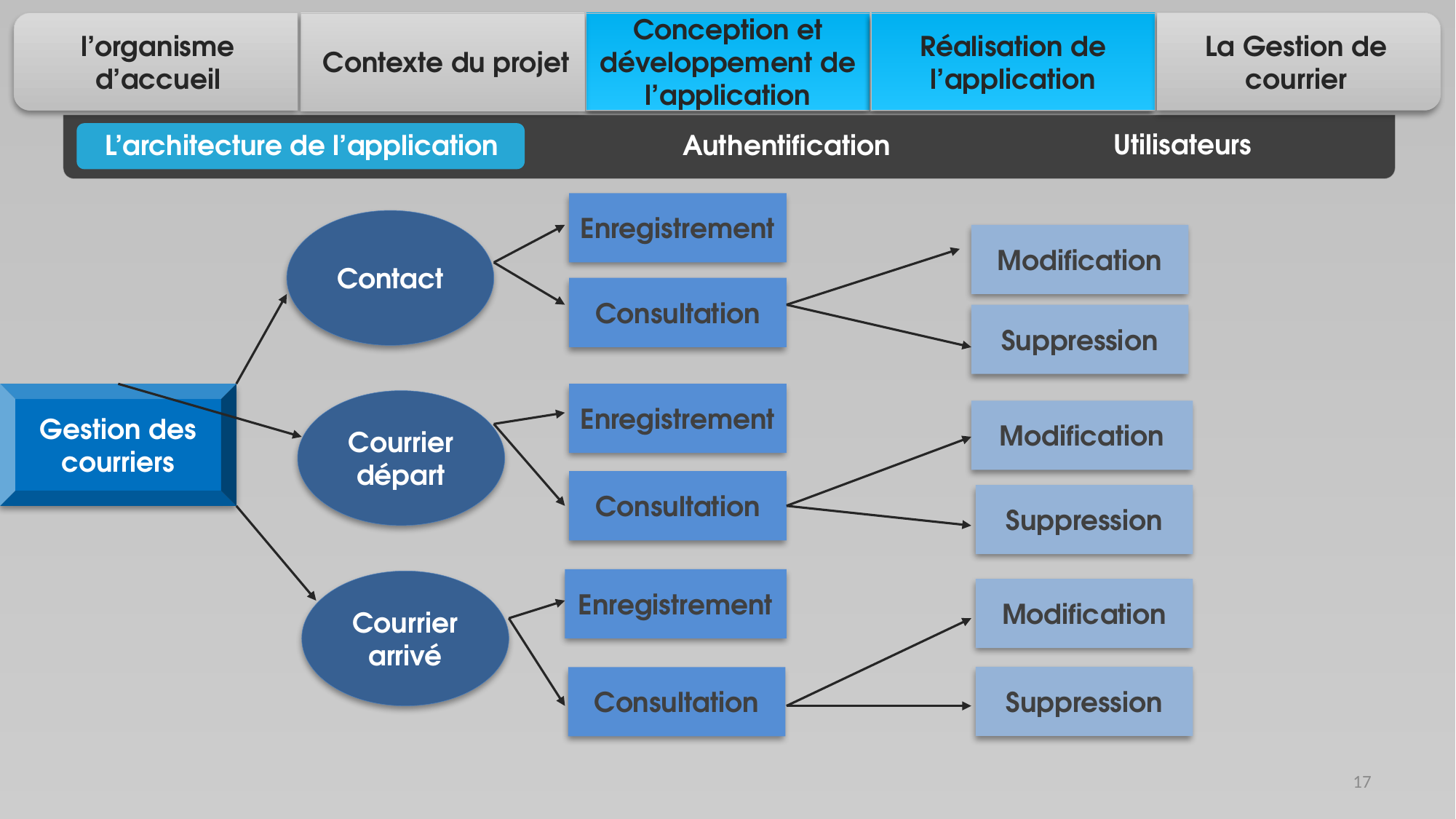

l’organisme d’accueil
La Gestion de courrier
 Contexte du projet
Conception et développement de l’application
Réalisation de l’application
Conception et développement de l’application
Réalisation de l’application

Utilisateurs
Authentification
L’architecture de l’application

Enregistrement
Contact
Modification
Consultation
Suppression
Gestion des courriers
Enregistrement
Courrier départ
Modification
Consultation
Suppression
Enregistrement
Courrier arrivé
Modification
Suppression
Consultation
17